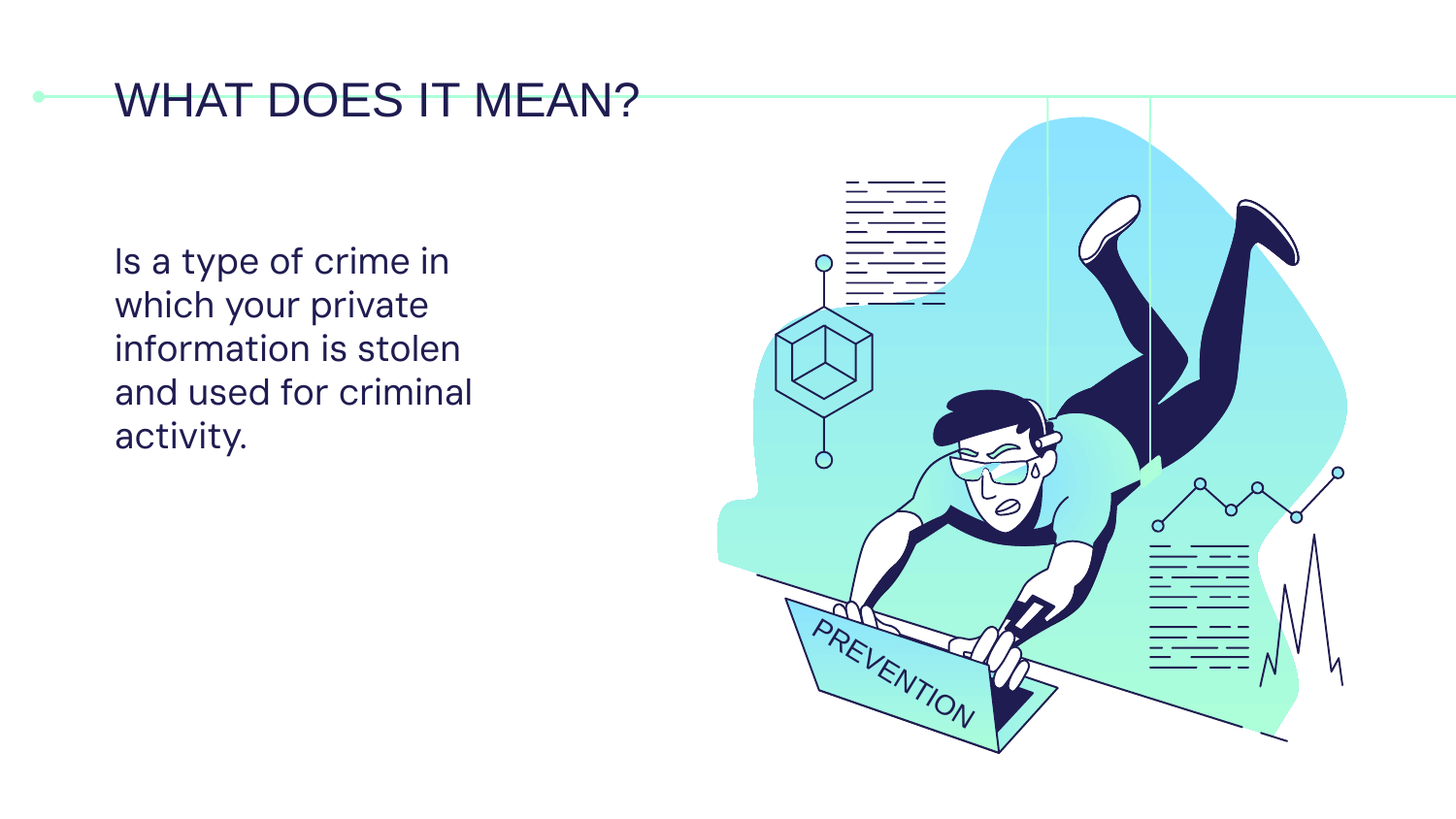

# WHAT DOES IT MEAN?

ATTACK
Is a type of crime in which your private information is stolen and used for criminal activity.

PREVENTION